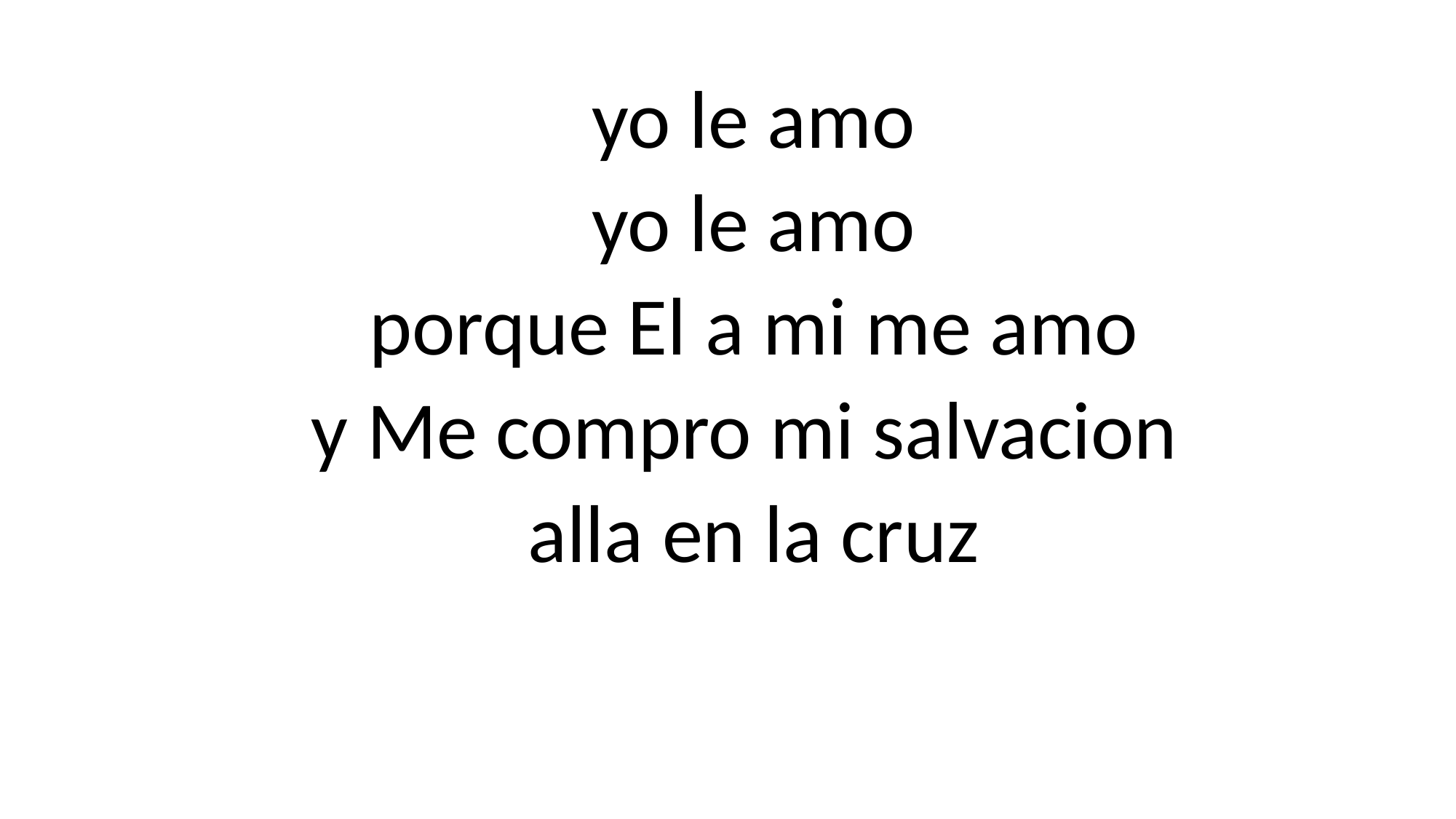

yo le amo
yo le amo
porque El a mi me amo
y Me compro mi salvacion
alla en la cruz